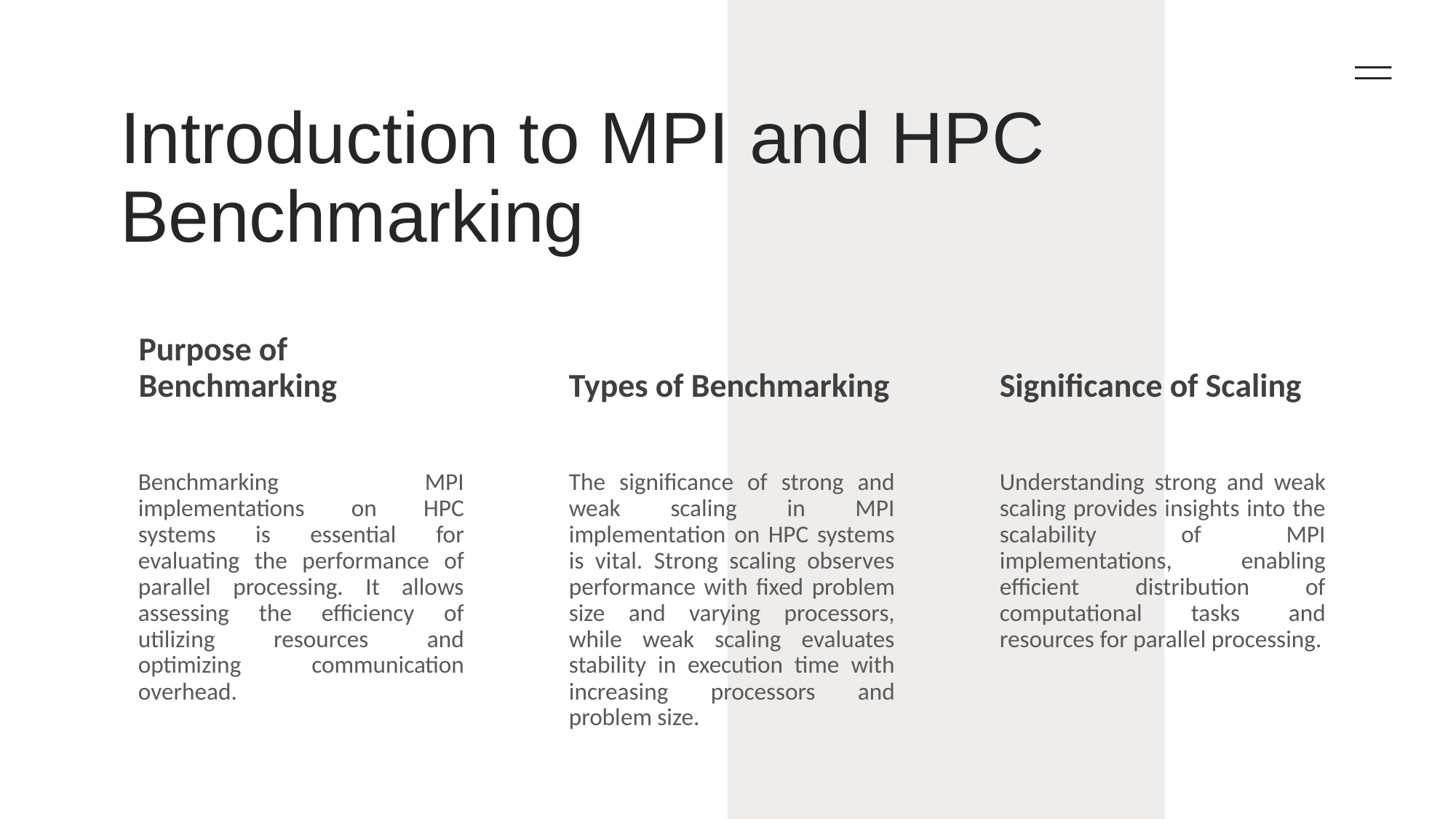

# Introduction to MPI and HPC Benchmarking
Purpose of Benchmarking
Types of Benchmarking
Significance of Scaling
Benchmarking MPI implementations on HPC systems is essential for evaluating the performance of parallel processing. It allows assessing the efficiency of utilizing resources and optimizing communication overhead.
The significance of strong and weak scaling in MPI implementation on HPC systems is vital. Strong scaling observes performance with fixed problem size and varying processors, while weak scaling evaluates stability in execution time with increasing processors and problem size.
Understanding strong and weak scaling provides insights into the scalability of MPI implementations, enabling efficient distribution of computational tasks and resources for parallel processing.